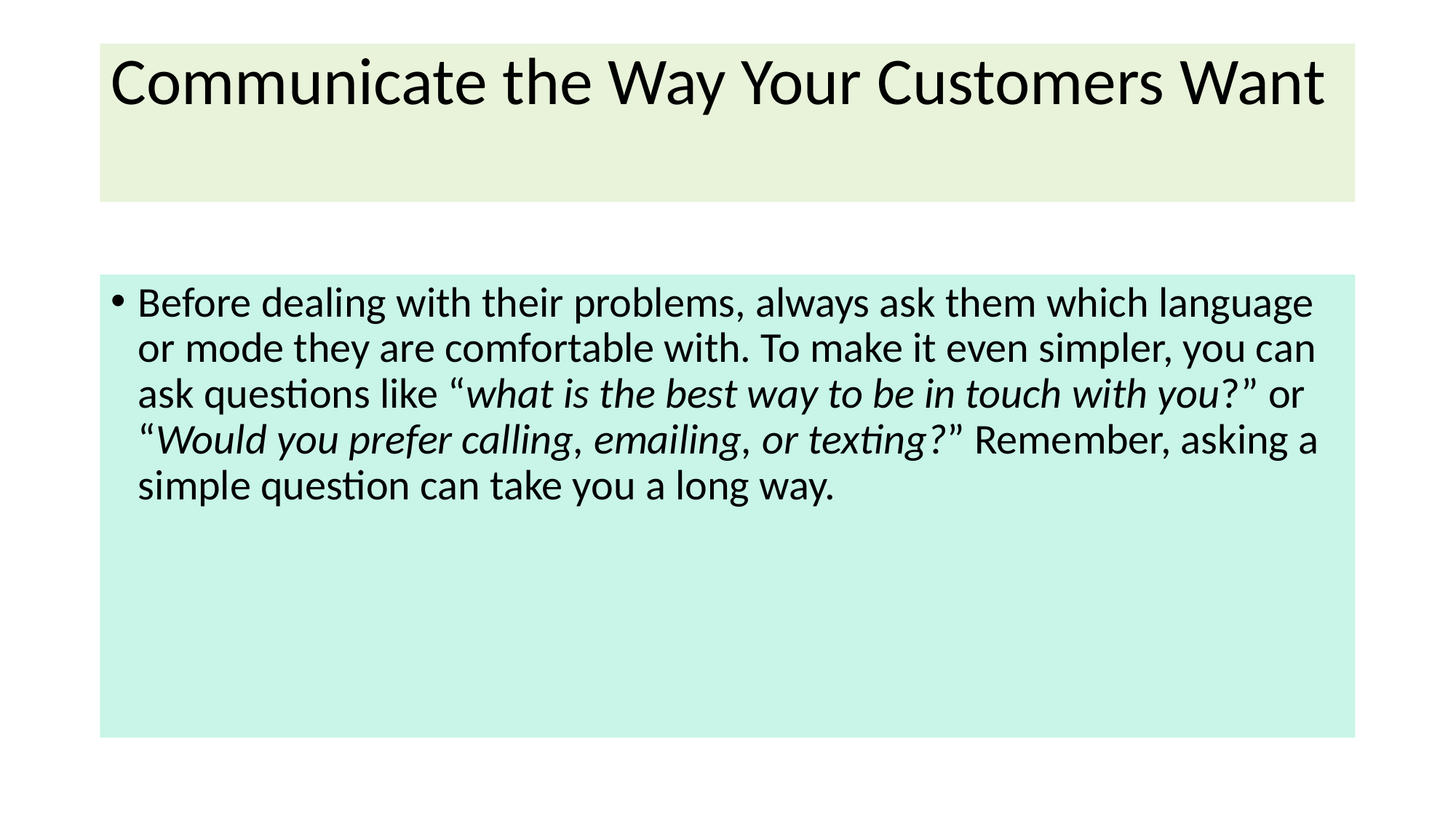

# Communicate the Way Your Customers Want
Before dealing with their problems, always ask them which language or mode they are comfortable with. To make it even simpler, you can ask questions like “what is the best way to be in touch with you?” or “Would you prefer calling, emailing, or texting?” Remember, asking a simple question can take you a long way.